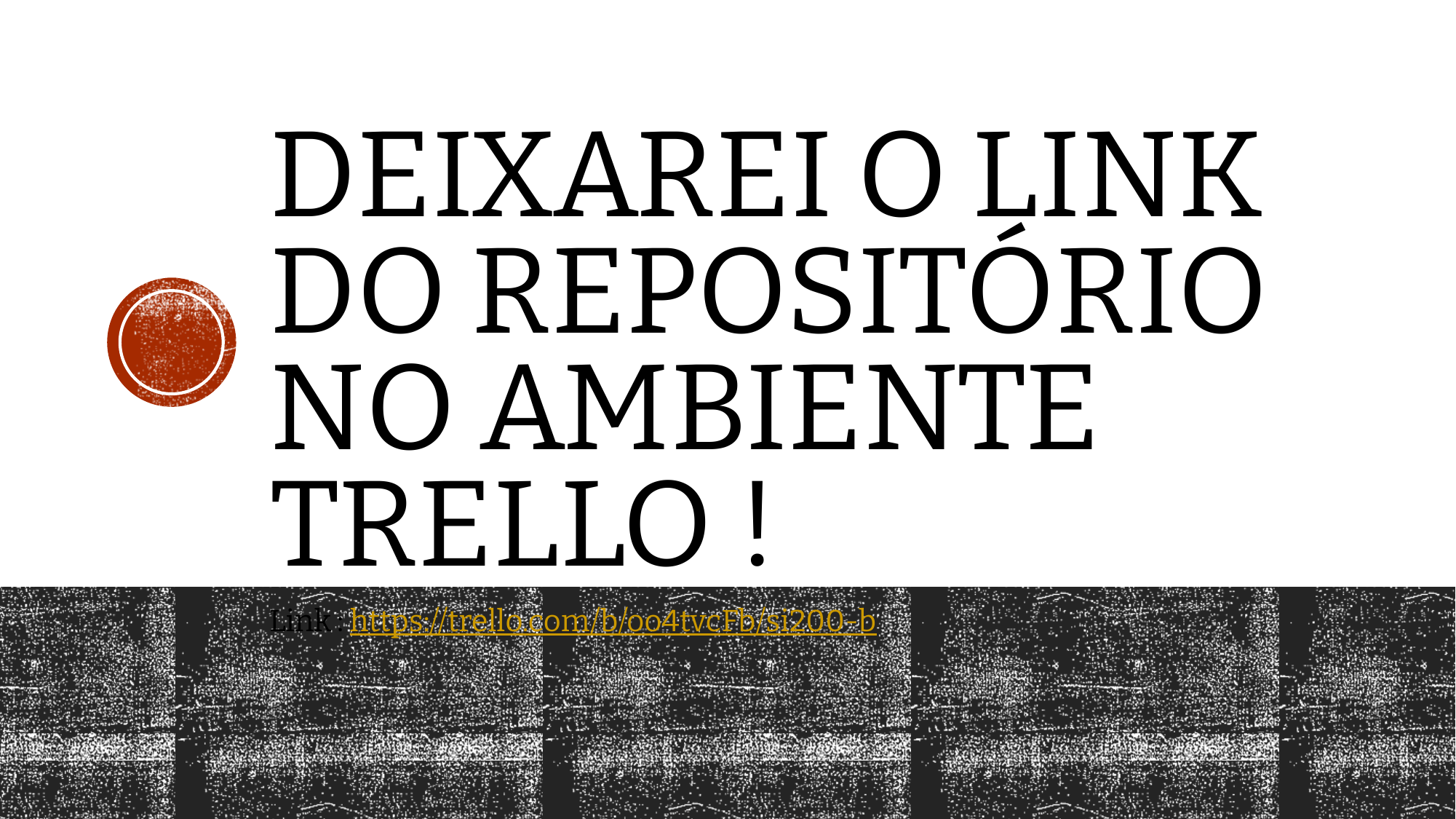

# Deixarei o link do repositório no ambiente trello !
Link : https://trello.com/b/oo4tvcFb/si200-b